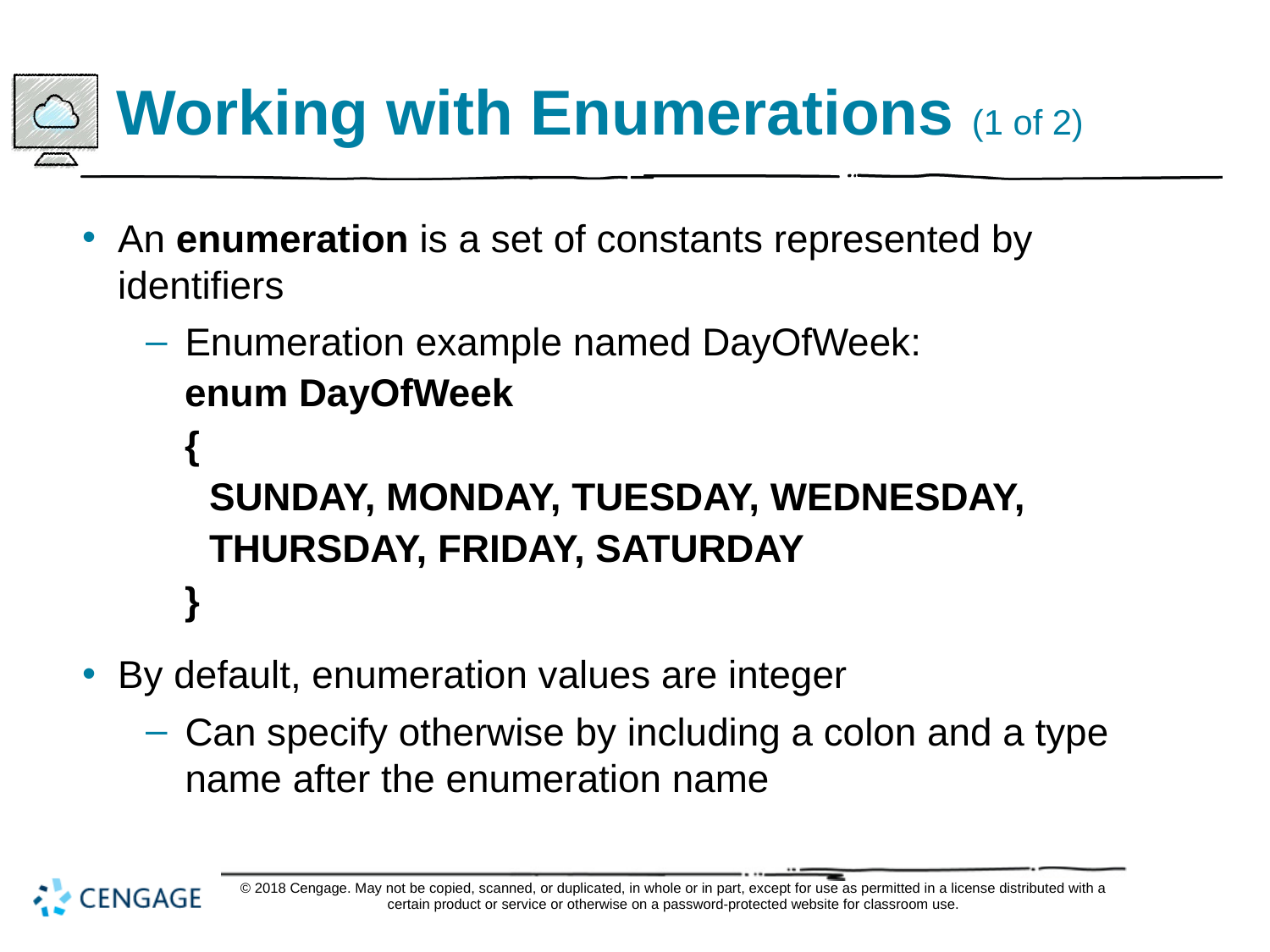

# Working with Enumerations (1 of 2)
An enumeration is a set of constants represented by identifiers
Enumeration example named DayOfWeek:
enum DayOfWeek
{
SUNDAY, MONDAY, TUESDAY, WEDNESDAY,
THURSDAY, FRIDAY, SATURDAY
}
By default, enumeration values are integer
Can specify otherwise by including a colon and a type name after the enumeration name
© 2018 Cengage. May not be copied, scanned, or duplicated, in whole or in part, except for use as permitted in a license distributed with a certain product or service or otherwise on a password-protected website for classroom use.